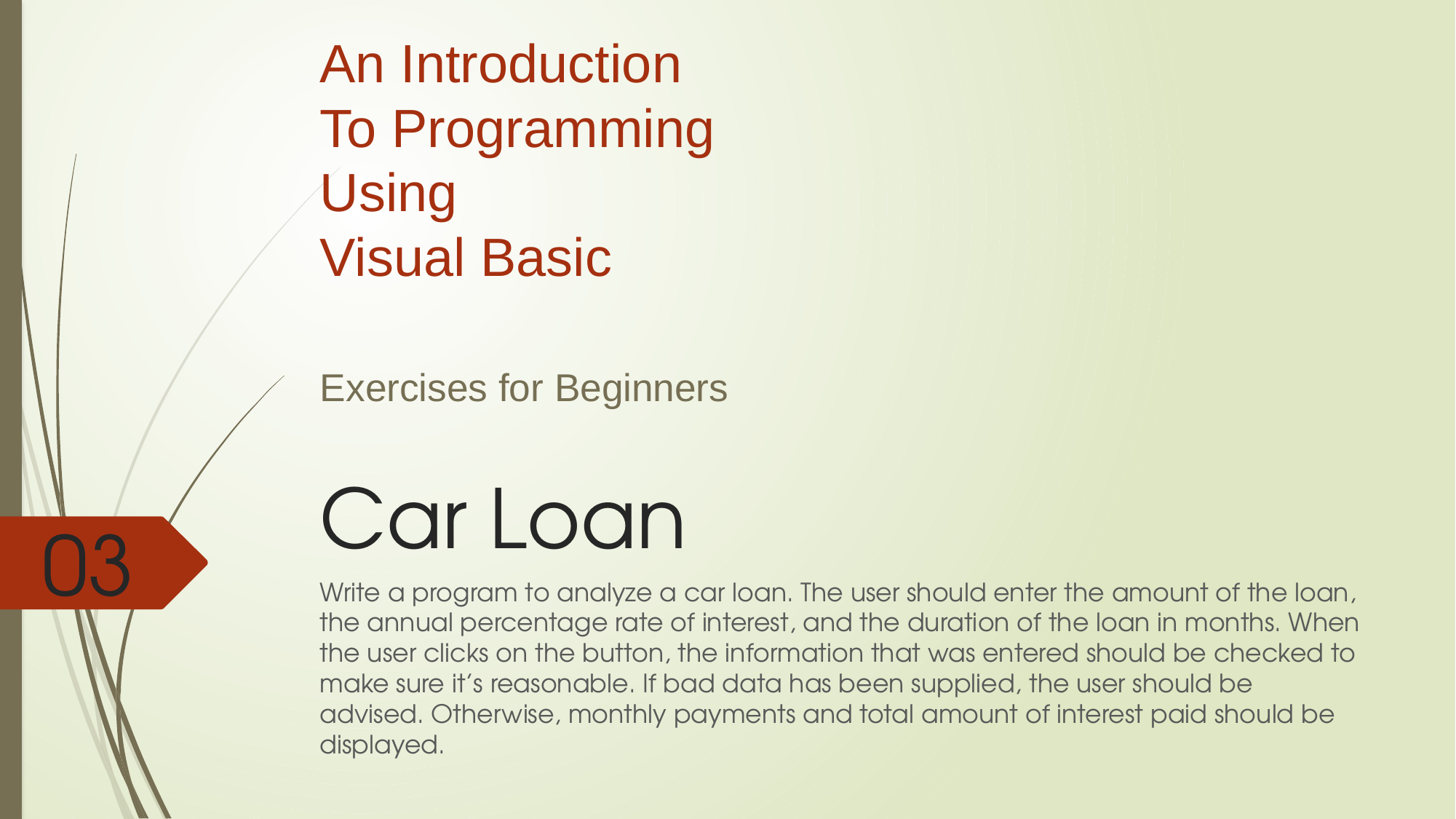

An Introduction
To Programming
Using
Visual Basic

Exercises for Beginners
# Car Loan
03
Write a program to analyze a car loan. The user should enter the amount of the loan, the annual percentage rate of interest, and the duration of the loan in months. When the user clicks on the button, the information that was entered should be checked to make sure it’s reasonable. If bad data has been supplied, the user should be advised. Otherwise, monthly payments and total amount of interest paid should be displayed.